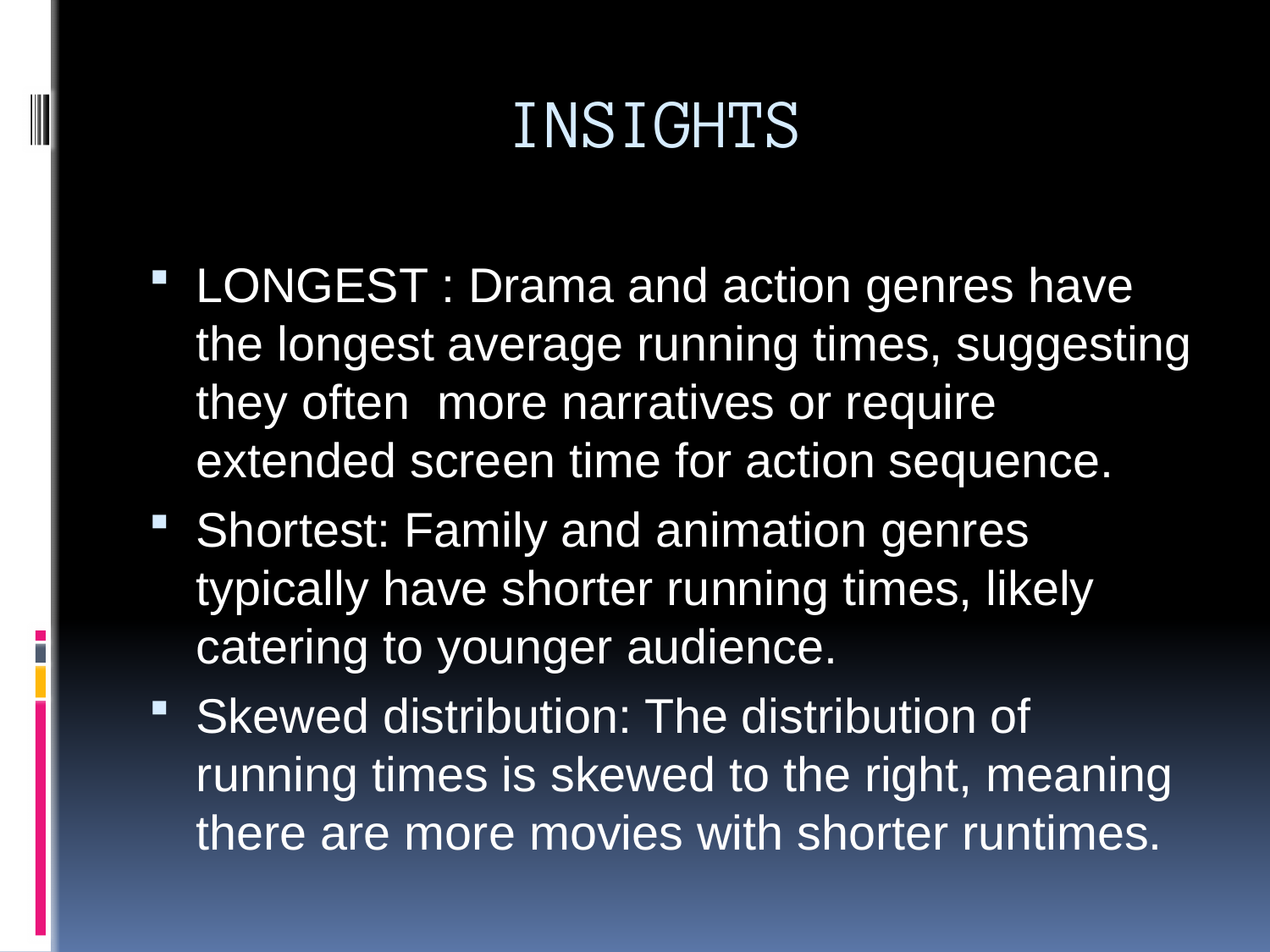

# INSIGHTS
LONGEST : Drama and action genres have the longest average running times, suggesting they often  more narratives or require extended screen time for action sequence.
Shortest: Family and animation genres typically have shorter running times, likely catering to younger audience.
Skewed distribution: The distribution of running times is skewed to the right, meaning there are more movies with shorter runtimes.